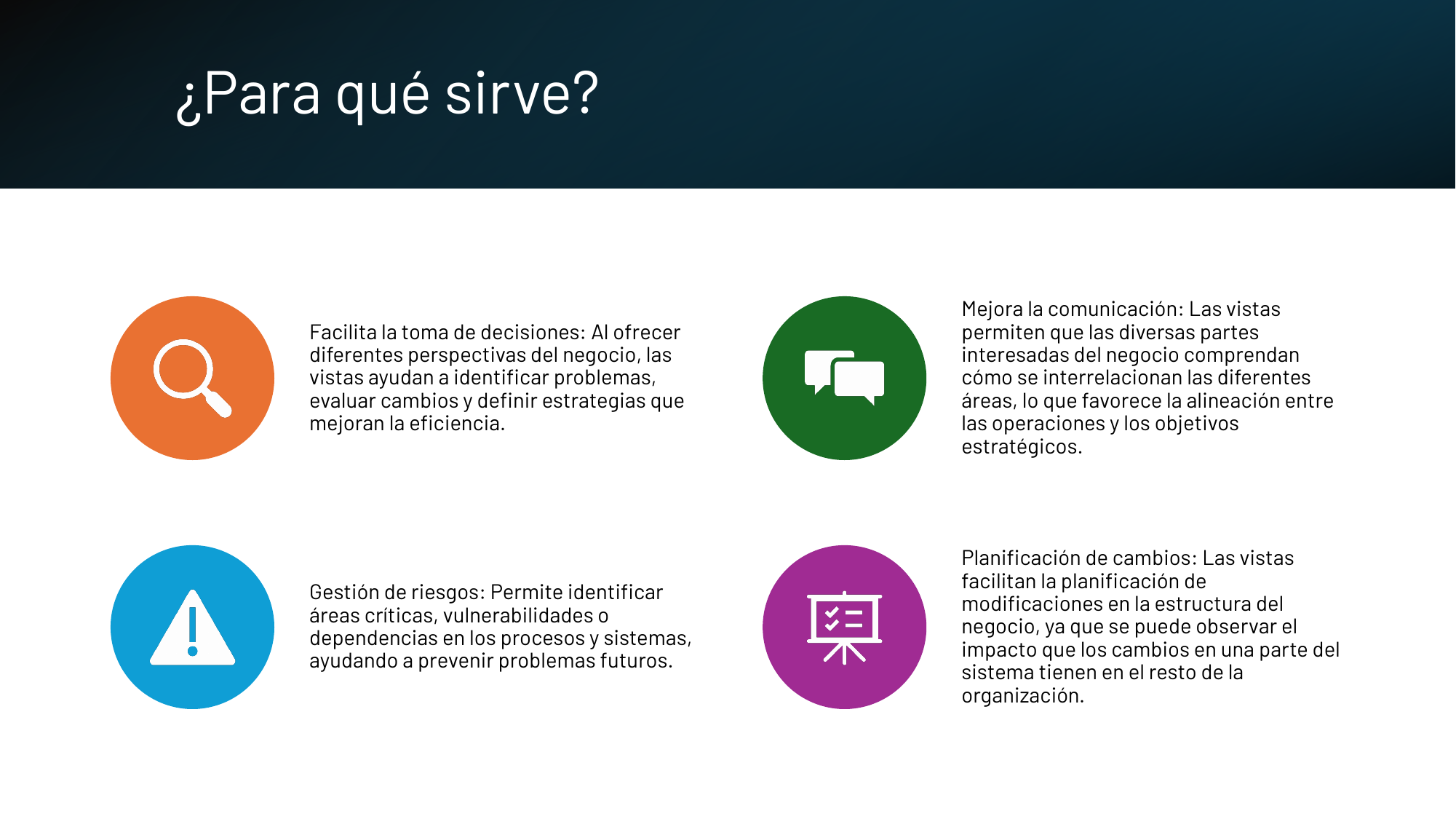

# ¿Para qué sirve?
Facilita la toma de decisiones: Al ofrecer diferentes perspectivas del negocio, las vistas ayudan a identificar problemas, evaluar cambios y definir estrategias que mejoran la eficiencia.
Mejora la comunicación: Las vistas permiten que las diversas partes interesadas del negocio comprendan cómo se interrelacionan las diferentes áreas, lo que favorece la alineación entre las operaciones y los objetivos estratégicos.
Gestión de riesgos: Permite identificar áreas críticas, vulnerabilidades o dependencias en los procesos y sistemas, ayudando a prevenir problemas futuros.
Planificación de cambios: Las vistas facilitan la planificación de modificaciones en la estructura del negocio, ya que se puede observar el impacto que los cambios en una parte del sistema tienen en el resto de la organización.